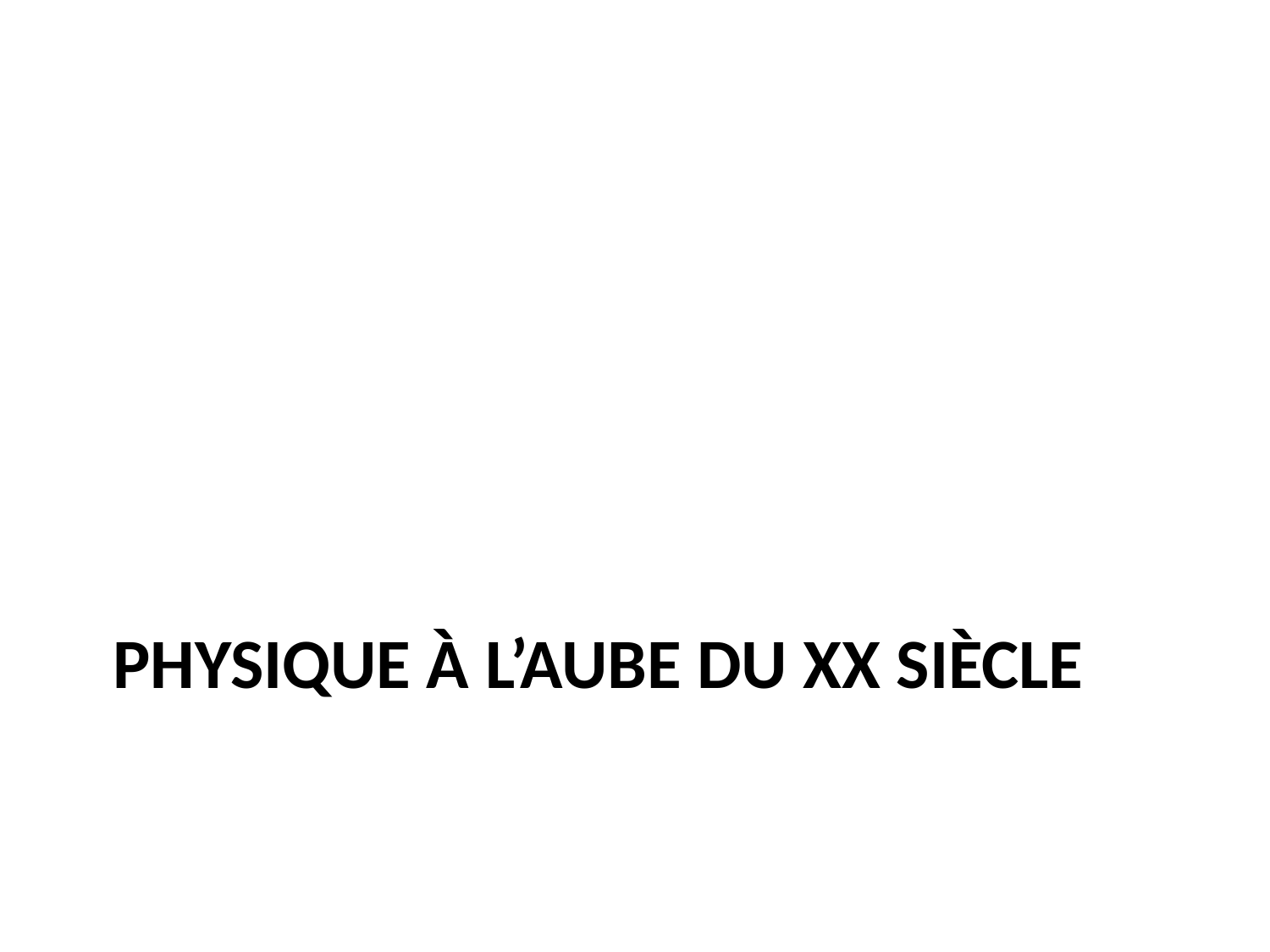

# Physique à l’aube du xx siècle